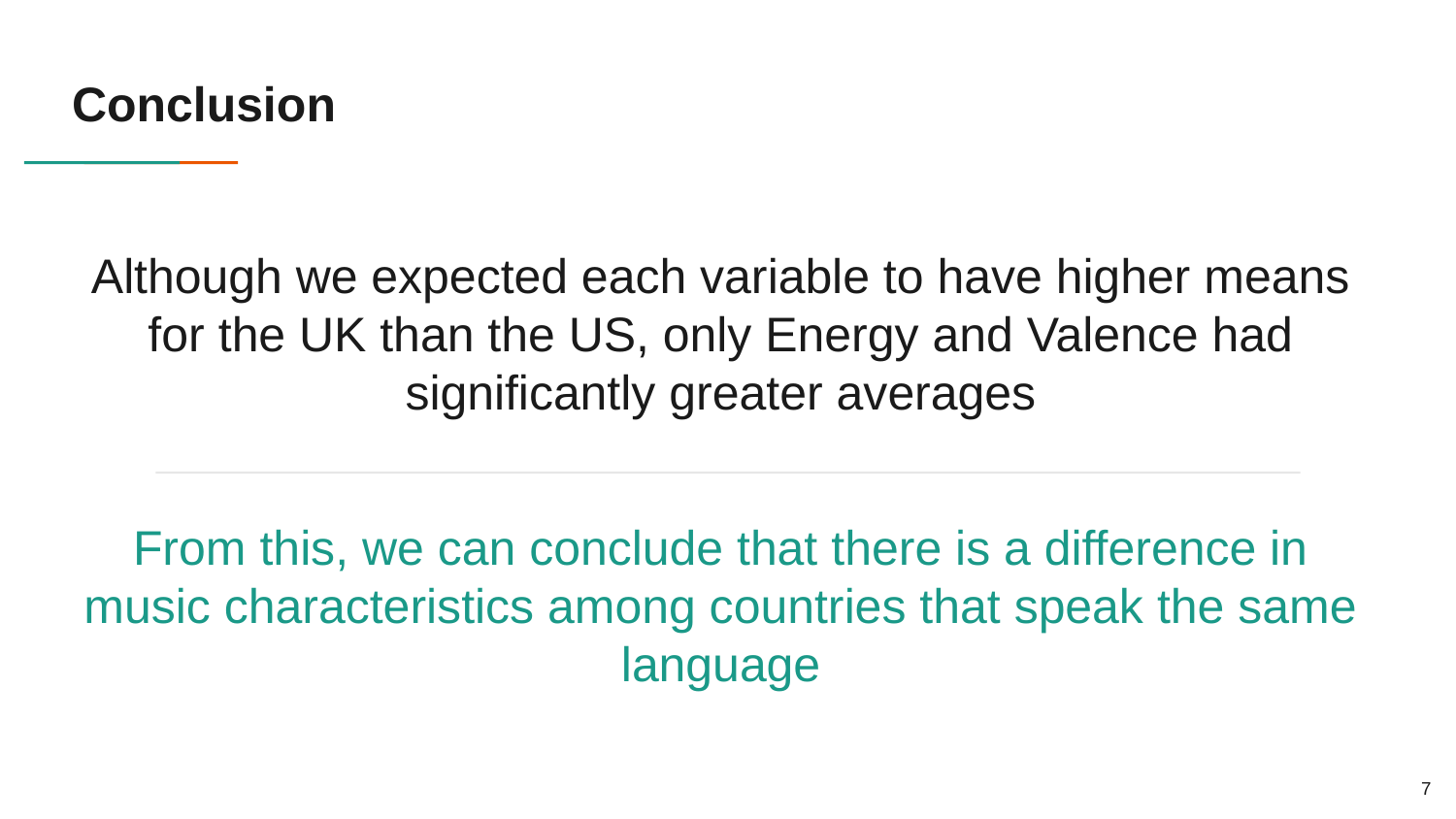

# Conclusion
Although we expected each variable to have higher means for the UK than the US, only Energy and Valence had significantly greater averages

From this, we can conclude that there is a difference in music characteristics among countries that speak the same language